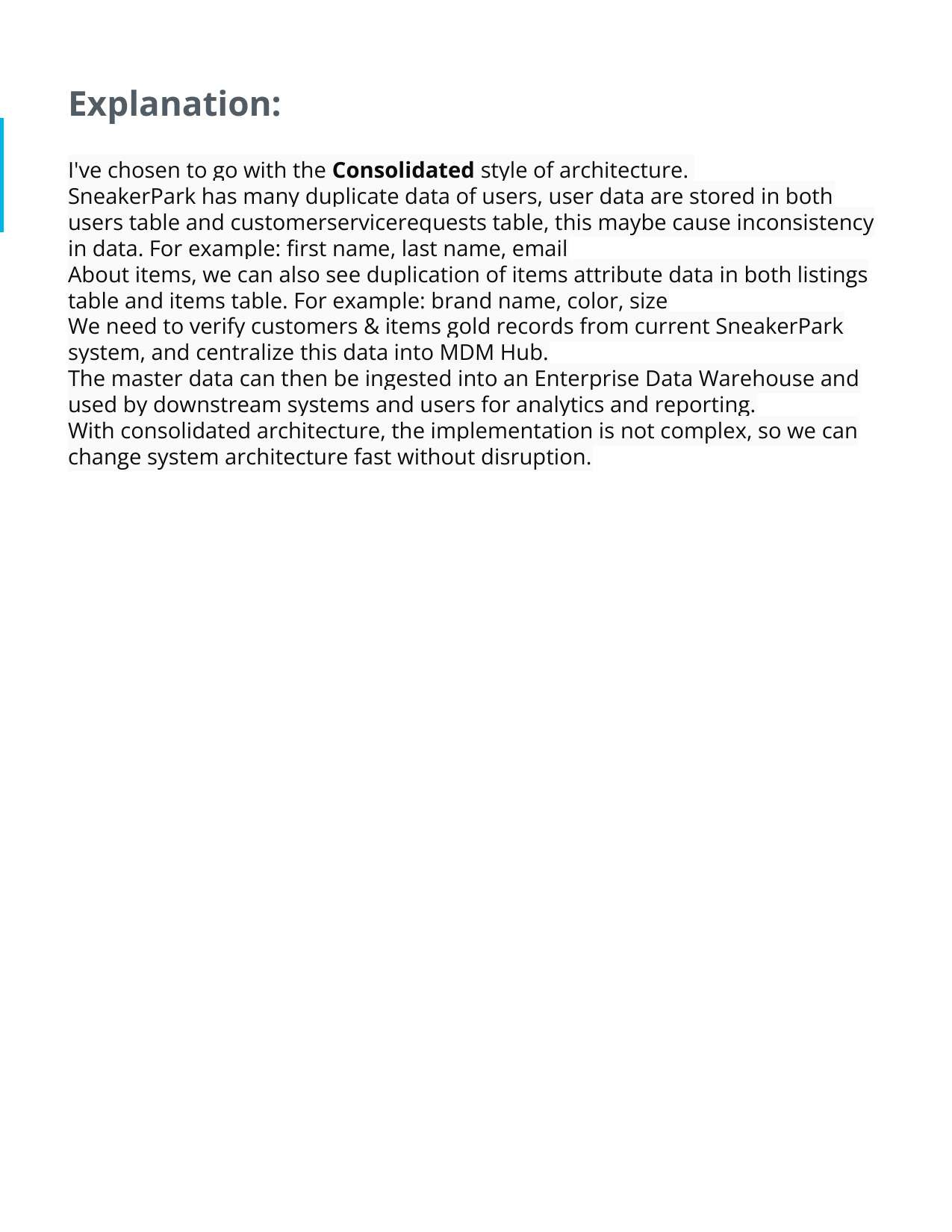

Explanation:
I've chosen to go with the Consolidated style of architecture.
SneakerPark has many duplicate data of users, user data are stored in both users table and customerservicerequests table, this maybe cause inconsistency in data. For example: first name, last name, email
About items, we can also see duplication of items attribute data in both listings table and items table. For example: brand name, color, size
We need to verify customers & items gold records from current SneakerPark system, and centralize this data into MDM Hub.
The master data can then be ingested into an Enterprise Data Warehouse and used by downstream systems and users for analytics and reporting.
With consolidated architecture, the implementation is not complex, so we can change system architecture fast without disruption.